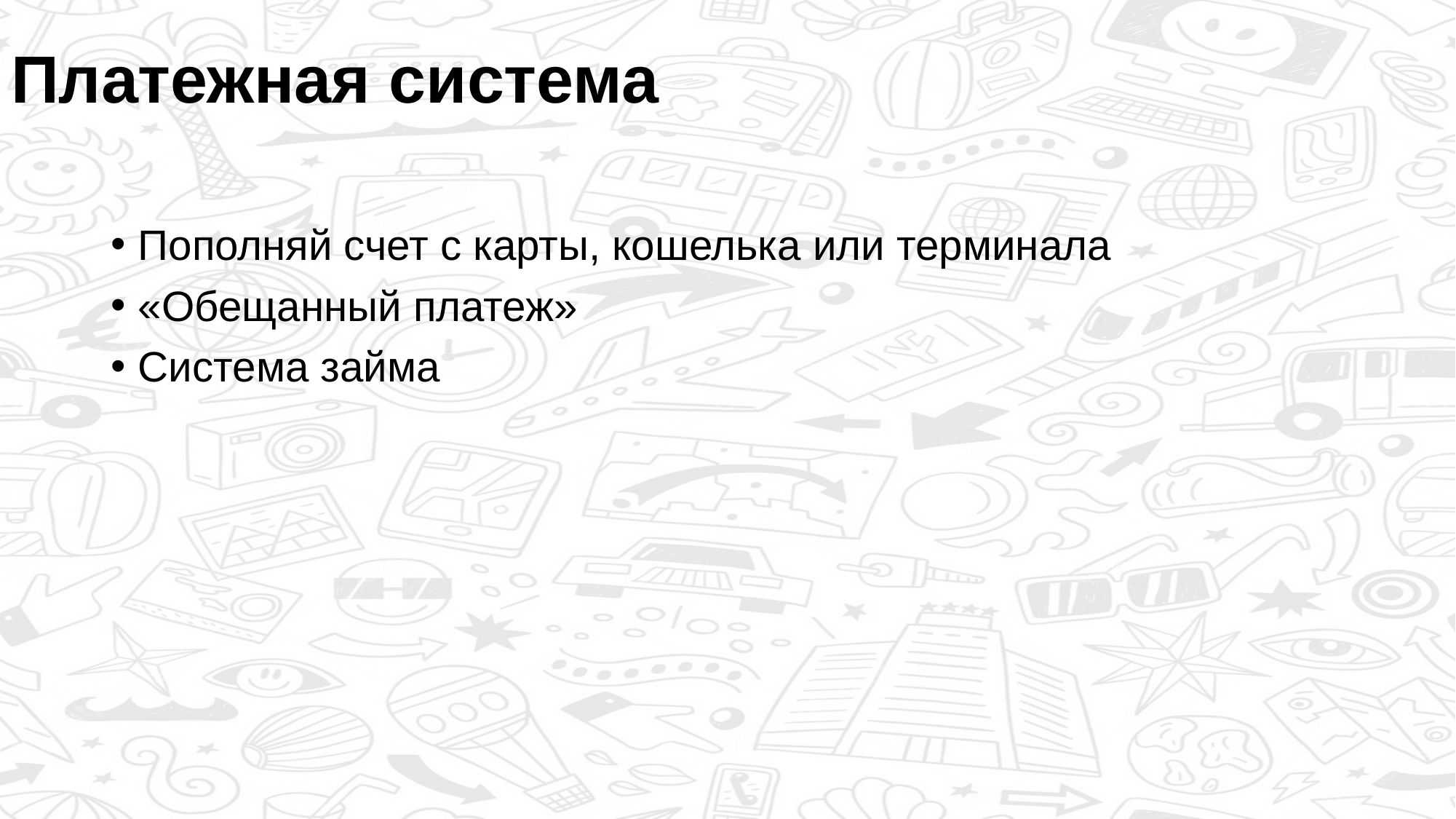

# Платежная система
Пополняй счет с карты, кошелька или терминала
«Обещанный платеж»
Система займа